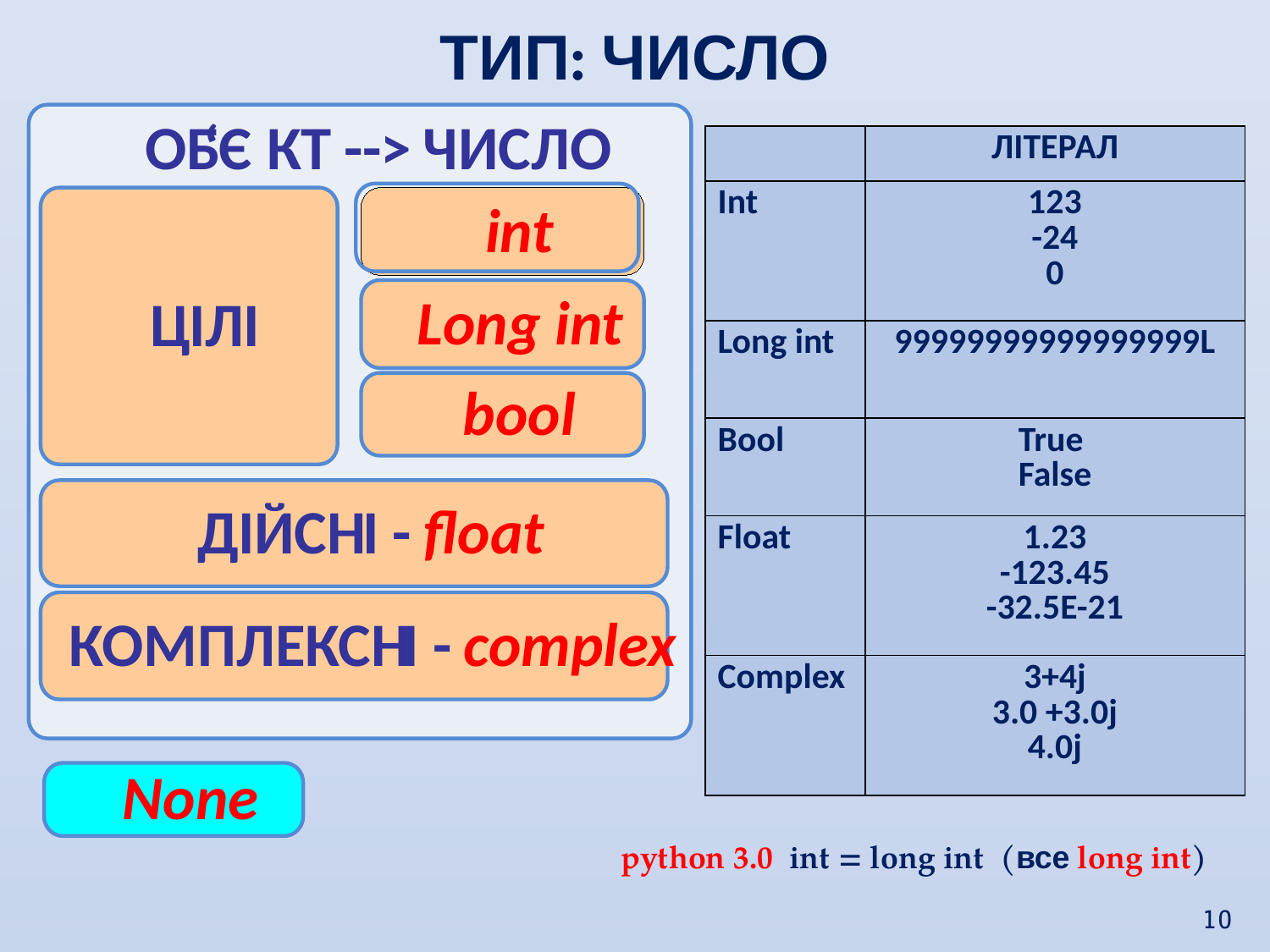

ТИП: ЧИСЛО

ОБ
‘Є

КТ
--
>
ЧИСЛО

int

Long int
Ц
І
Л
І

bool

Д
І
ЙСН
І
-
float

КОМПЛЕКСН
І
-
complex
None

|  | ЛІТЕРАЛ |
| --- | --- |
| Int | 123 -24 0 |
| Long int | 99999999999999999L |
| Bool | True False |
| Float | 1.23 -123.45 -32.5E-21 |
| Complex | 3+4j 3.0 +3.0j 4.0j |
python 3.0  int = long int  (все long int)
10